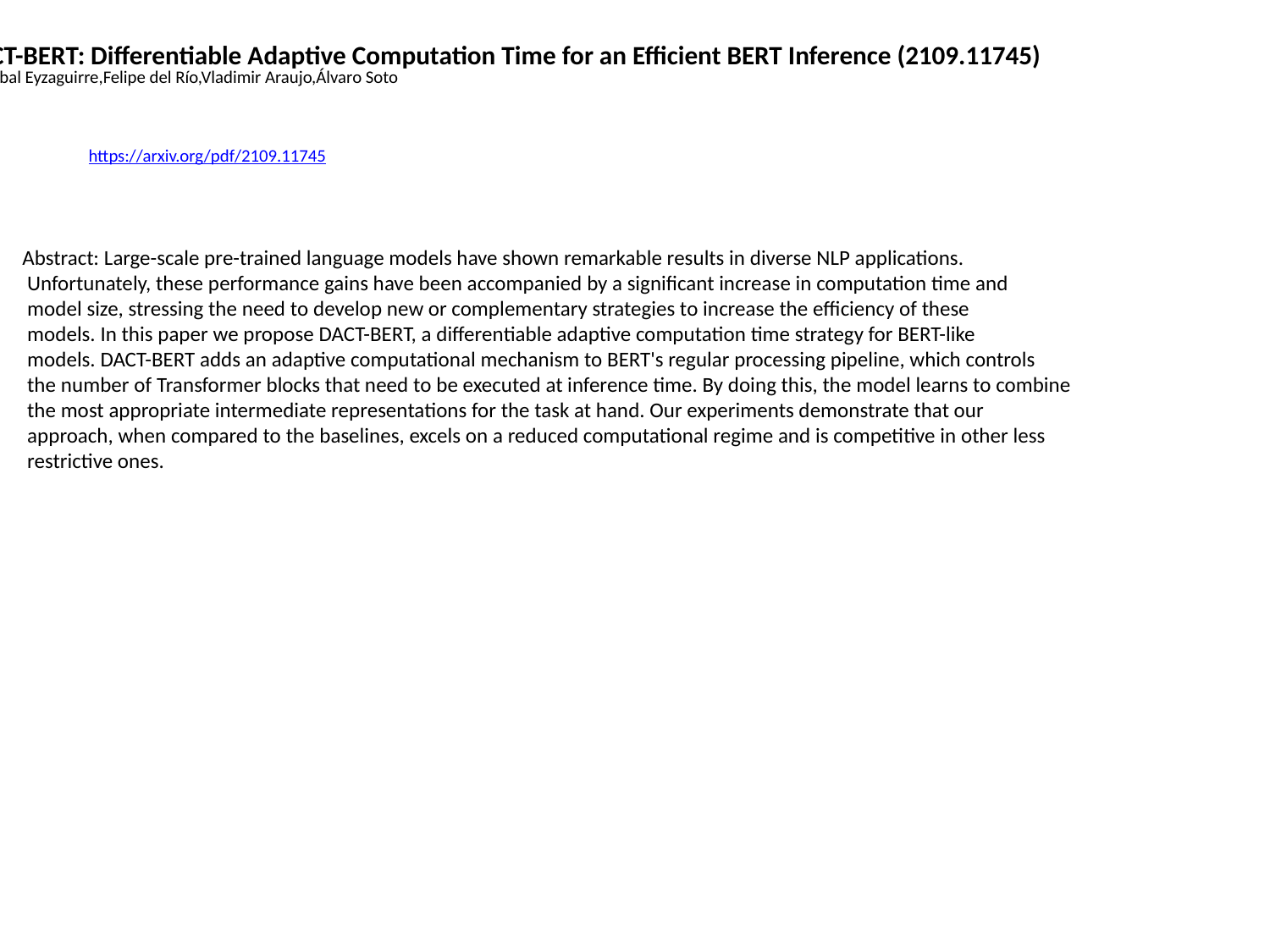

DACT-BERT: Differentiable Adaptive Computation Time for an Efficient BERT Inference (2109.11745)
Cristóbal Eyzaguirre,Felipe del Río,Vladimir Araujo,Álvaro Soto

https://arxiv.org/pdf/2109.11745

Abstract: Large-scale pre-trained language models have shown remarkable results in diverse NLP applications.
 Unfortunately, these performance gains have been accompanied by a significant increase in computation time and
 model size, stressing the need to develop new or complementary strategies to increase the efficiency of these
 models. In this paper we propose DACT-BERT, a differentiable adaptive computation time strategy for BERT-like
 models. DACT-BERT adds an adaptive computational mechanism to BERT's regular processing pipeline, which controls
 the number of Transformer blocks that need to be executed at inference time. By doing this, the model learns to combine
 the most appropriate intermediate representations for the task at hand. Our experiments demonstrate that our
 approach, when compared to the baselines, excels on a reduced computational regime and is competitive in other less
 restrictive ones.